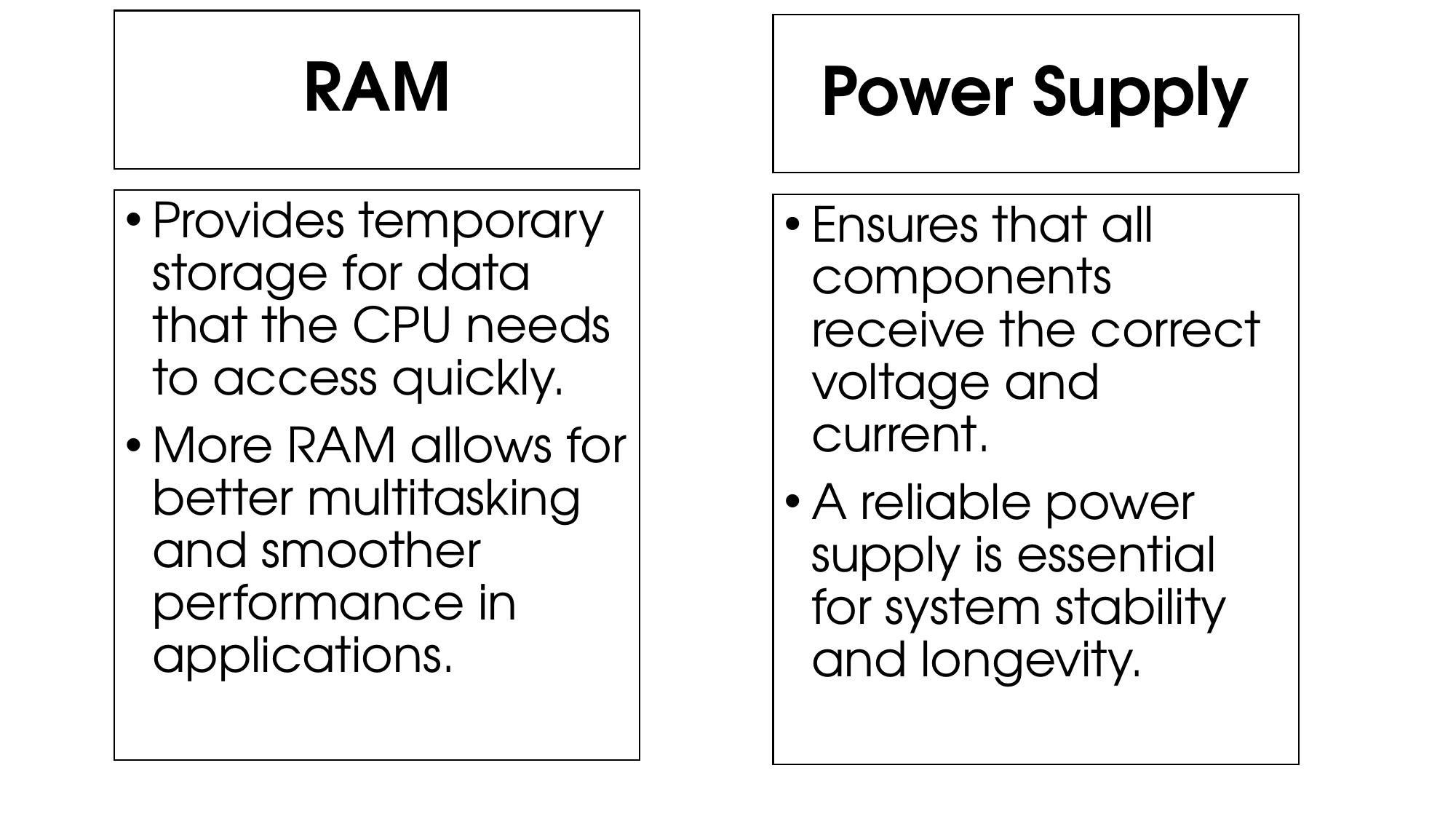

# RAM
Power Supply
Provides temporary storage for data that the CPU needs to access quickly.
More RAM allows for better multitasking and smoother performance in applications.
Ensures that all components receive the correct voltage and current.
A reliable power supply is essential for system stability and longevity.